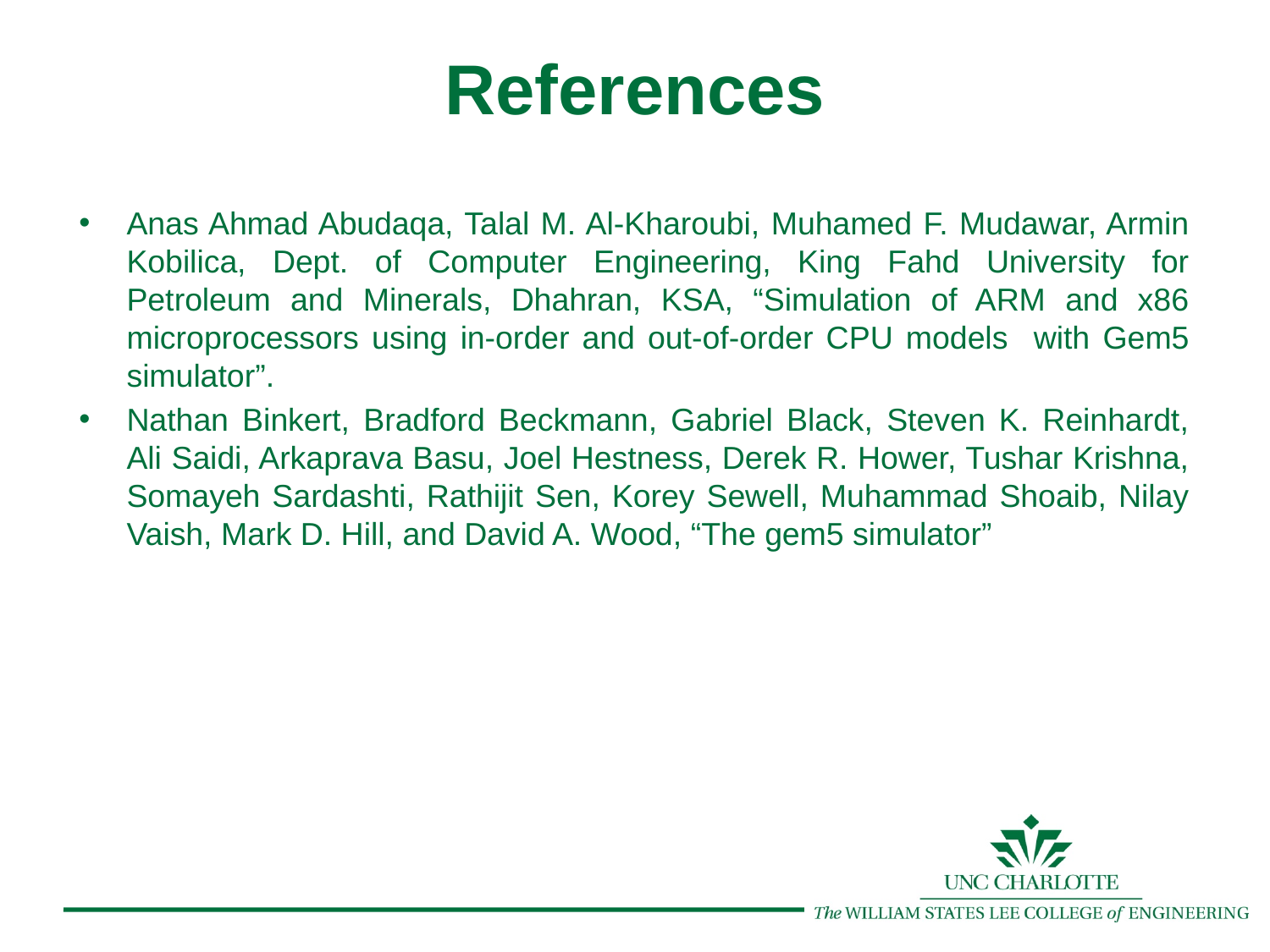

References
Anas Ahmad Abudaqa, Talal M. Al-Kharoubi, Muhamed F. Mudawar, Armin Kobilica, Dept. of Computer Engineering, King Fahd University for Petroleum and Minerals, Dhahran, KSA, “Simulation of ARM and x86 microprocessors using in-order and out-of-order CPU models  with Gem5 simulator”.
Nathan Binkert, Bradford Beckmann, Gabriel Black, Steven K. Reinhardt, Ali Saidi, Arkaprava Basu, Joel Hestness, Derek R. Hower, Tushar Krishna, Somayeh Sardashti, Rathijit Sen, Korey Sewell, Muhammad Shoaib, Nilay Vaish, Mark D. Hill, and David A. Wood, “The gem5 simulator”